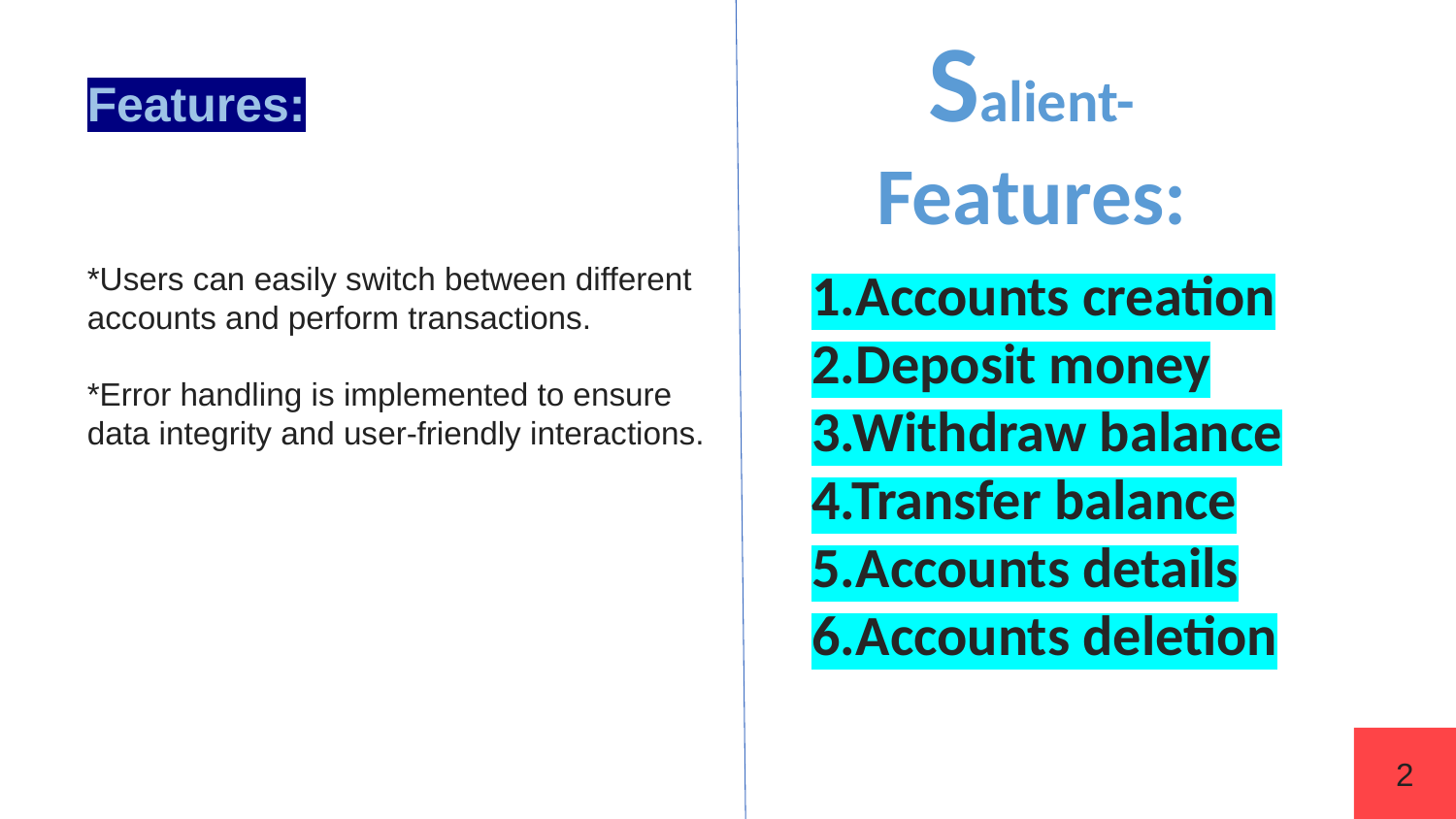

Salient- Features:
Features:

*Users can easily switch between different accounts and perform transactions.

*Error handling is implemented to ensure data integrity and user-friendly interactions.
1.Accounts creation
2.Deposit money
3.Withdraw balance
4.Transfer balance
5.Accounts details
6.Accounts deletion

2